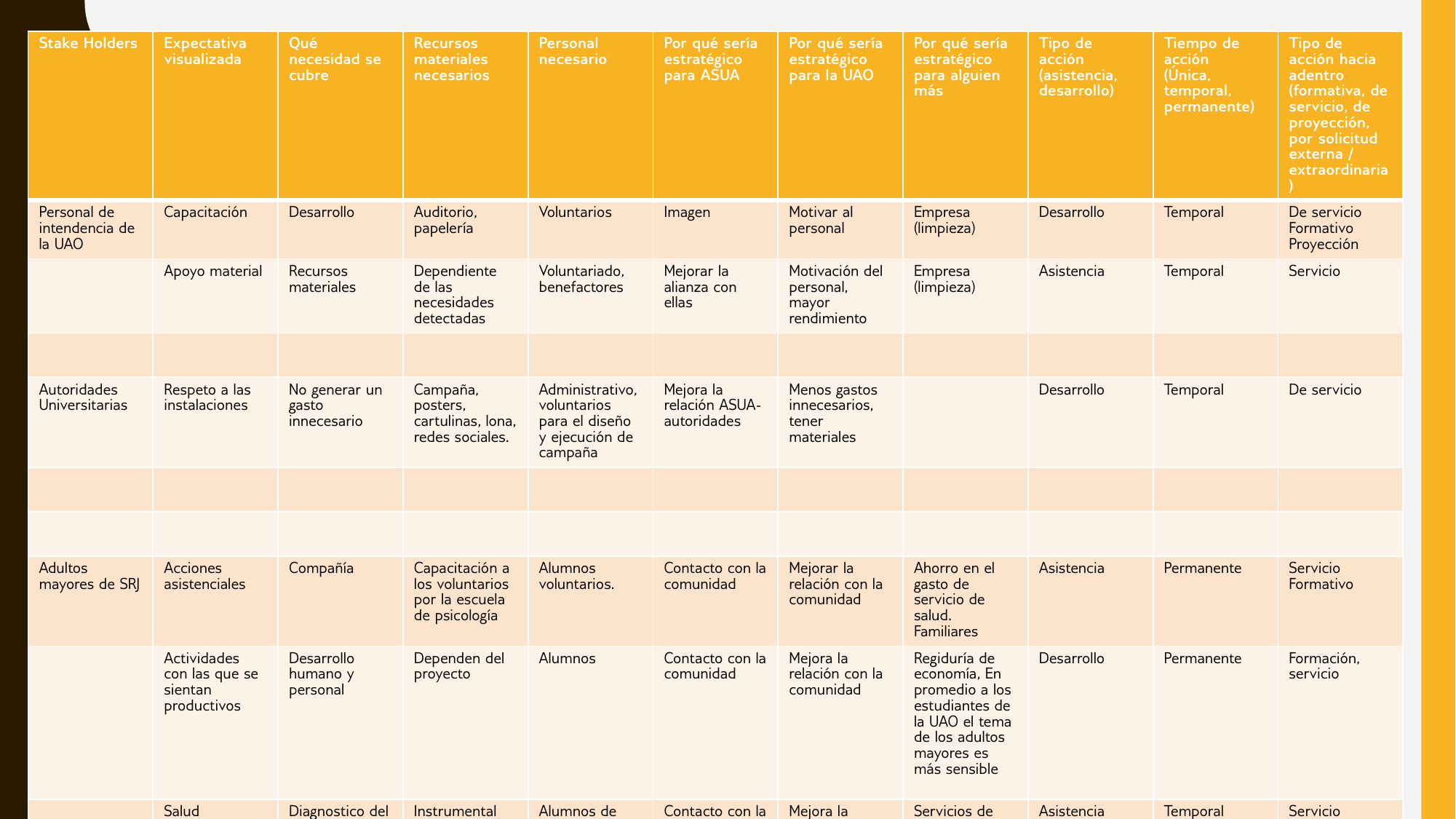

| Stake Holders | Expectativa visualizada | Qué necesidad se cubre | Recursos materiales necesarios | Personal necesario | Por qué sería estratégico para ASUA | Por qué sería estratégico para la UAO | Por qué sería estratégico para alguien más | Tipo de acción (asistencia, desarrollo) | Tiempo de acción (Única, temporal, permanente) | Tipo de acción hacia adentro (formativa, de servicio, de proyección, por solicitud externa / extraordinaria) |
| --- | --- | --- | --- | --- | --- | --- | --- | --- | --- | --- |
| Personal de intendencia de la UAO | Capacitación | Desarrollo | Auditorio, papelería | Voluntarios | Imagen | Motivar al personal | Empresa (limpieza) | Desarrollo | Temporal | De servicio Formativo Proyección |
|  | Apoyo material | Recursos materiales | Dependiente de las necesidades detectadas | Voluntariado, benefactores | Mejorar la alianza con ellas | Motivación del personal, mayor rendimiento | Empresa (limpieza) | Asistencia | Temporal | Servicio |
|  |  |  |  |  |  |  |  |  |  |  |
| Autoridades Universitarias | Respeto a las instalaciones | No generar un gasto innecesario | Campaña, posters, cartulinas, lona, redes sociales. | Administrativo, voluntarios para el diseño y ejecución de campaña | Mejora la relación ASUA-autoridades | Menos gastos innecesarios, tener materiales |  | Desarrollo | Temporal | De servicio |
|  |  |  |  |  |  |  |  |  |  |  |
|  |  |  |  |  |  |  |  |  |  |  |
| Adultos mayores de SRJ | Acciones asistenciales | Compañía | Capacitación a los voluntarios por la escuela de psicología | Alumnos voluntarios. | Contacto con la comunidad | Mejorar la relación con la comunidad | Ahorro en el gasto de servicio de salud. Familiares | Asistencia | Permanente | Servicio Formativo |
|  | Actividades con las que se sientan productivos | Desarrollo humano y personal | Dependen del proyecto | Alumnos | Contacto con la comunidad | Mejora la relación con la comunidad | Regiduría de economía, En promedio a los estudiantes de la UAO el tema de los adultos mayores es más sensible | Desarrollo | Permanente | Formación, servicio |
|  | Salud | Diagnostico del estado de salud | Instrumental medico | Alumnos de medicina | Contacto con la comunidad | Mejora la relación con la comunidad | Servicios de salud del municipio y familiares | Asistencia | Temporal | Servicio formativa |